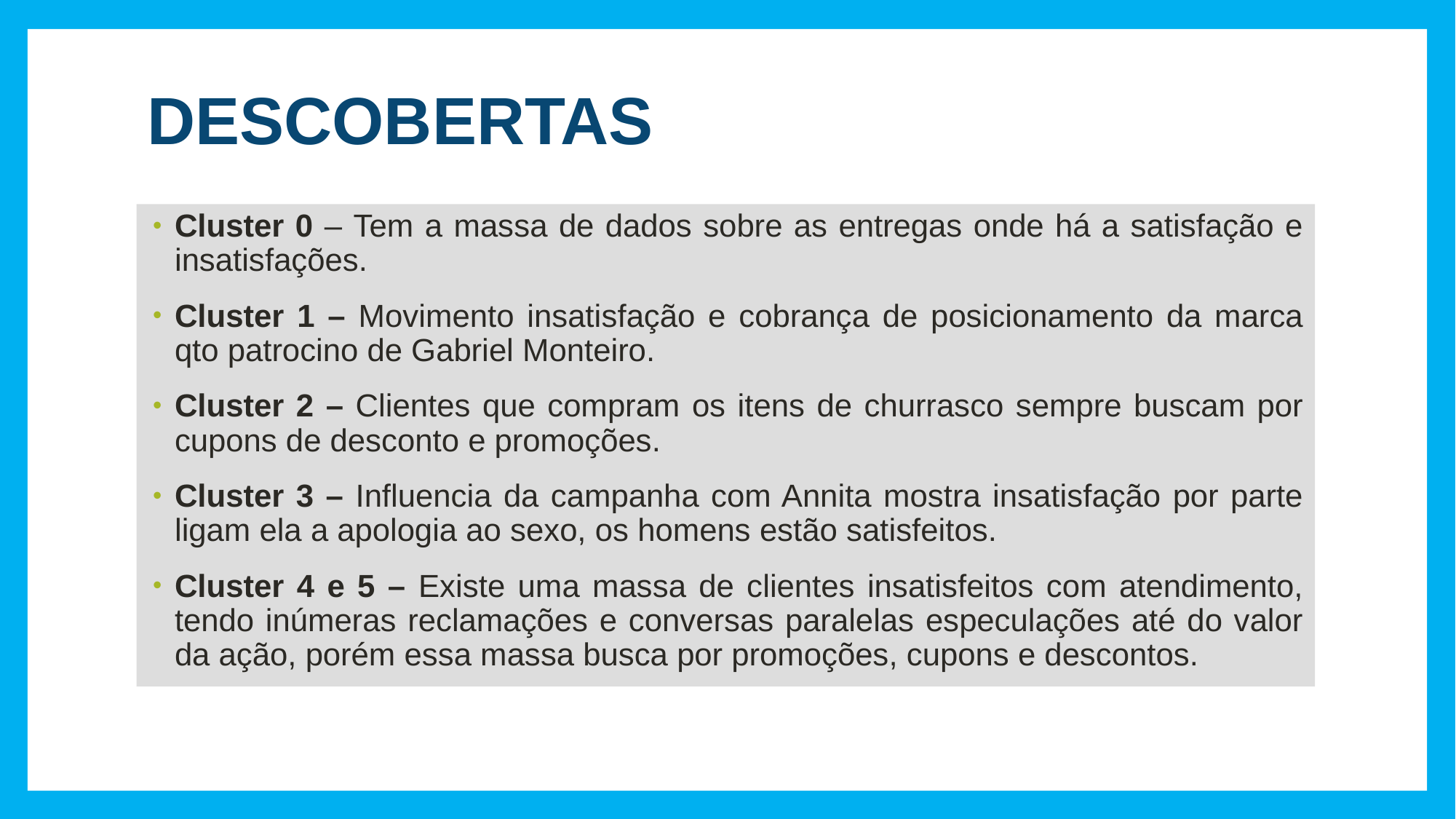

# DESCOBERTAS
Cluster 0 – Tem a massa de dados sobre as entregas onde há a satisfação e insatisfações.
Cluster 1 – Movimento insatisfação e cobrança de posicionamento da marca qto patrocino de Gabriel Monteiro.
Cluster 2 – Clientes que compram os itens de churrasco sempre buscam por cupons de desconto e promoções.
Cluster 3 – Influencia da campanha com Annita mostra insatisfação por parte ligam ela a apologia ao sexo, os homens estão satisfeitos.
Cluster 4 e 5 – Existe uma massa de clientes insatisfeitos com atendimento, tendo inúmeras reclamações e conversas paralelas especulações até do valor da ação, porém essa massa busca por promoções, cupons e descontos.